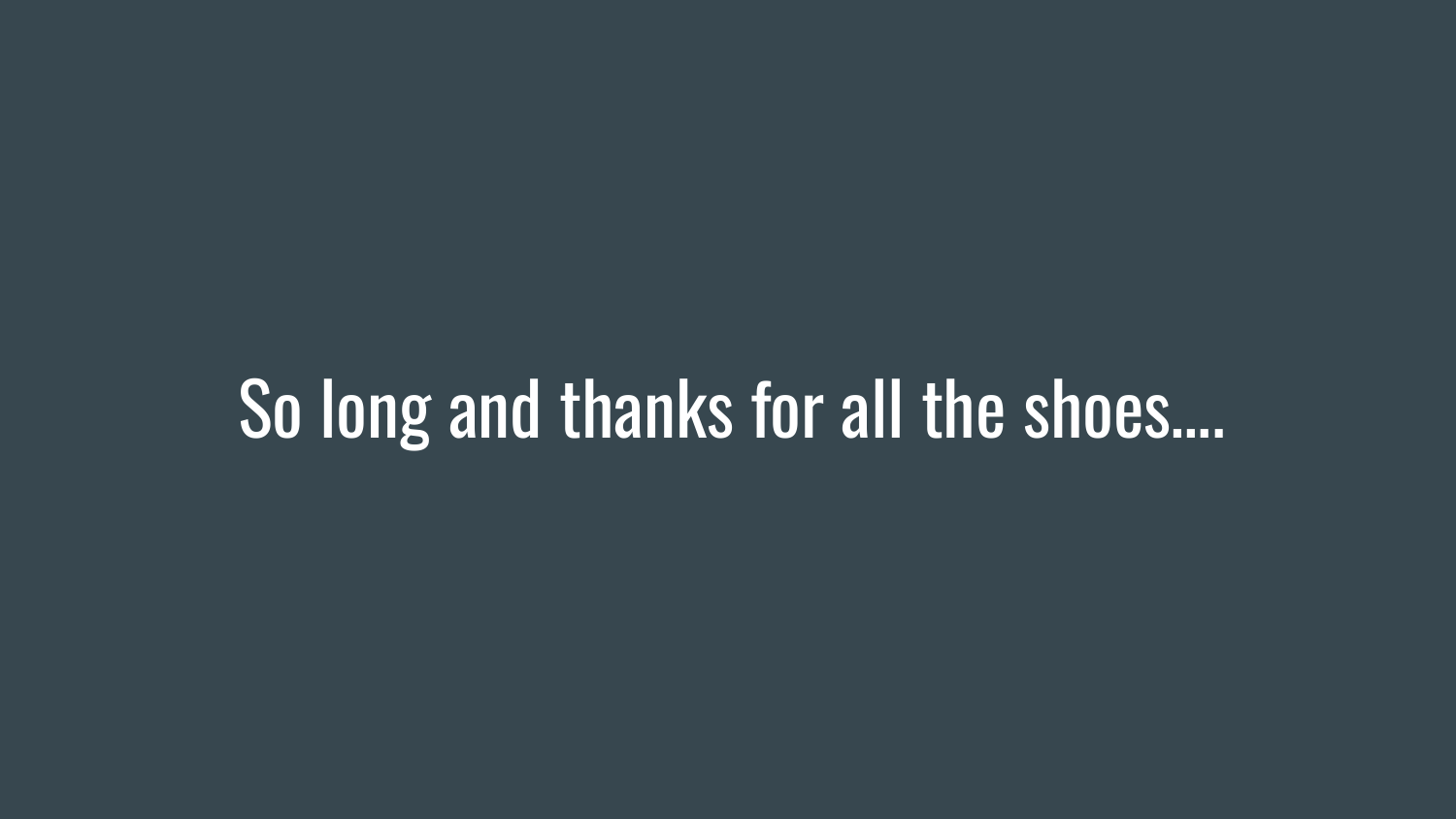

# So long and thanks for all the shoes….